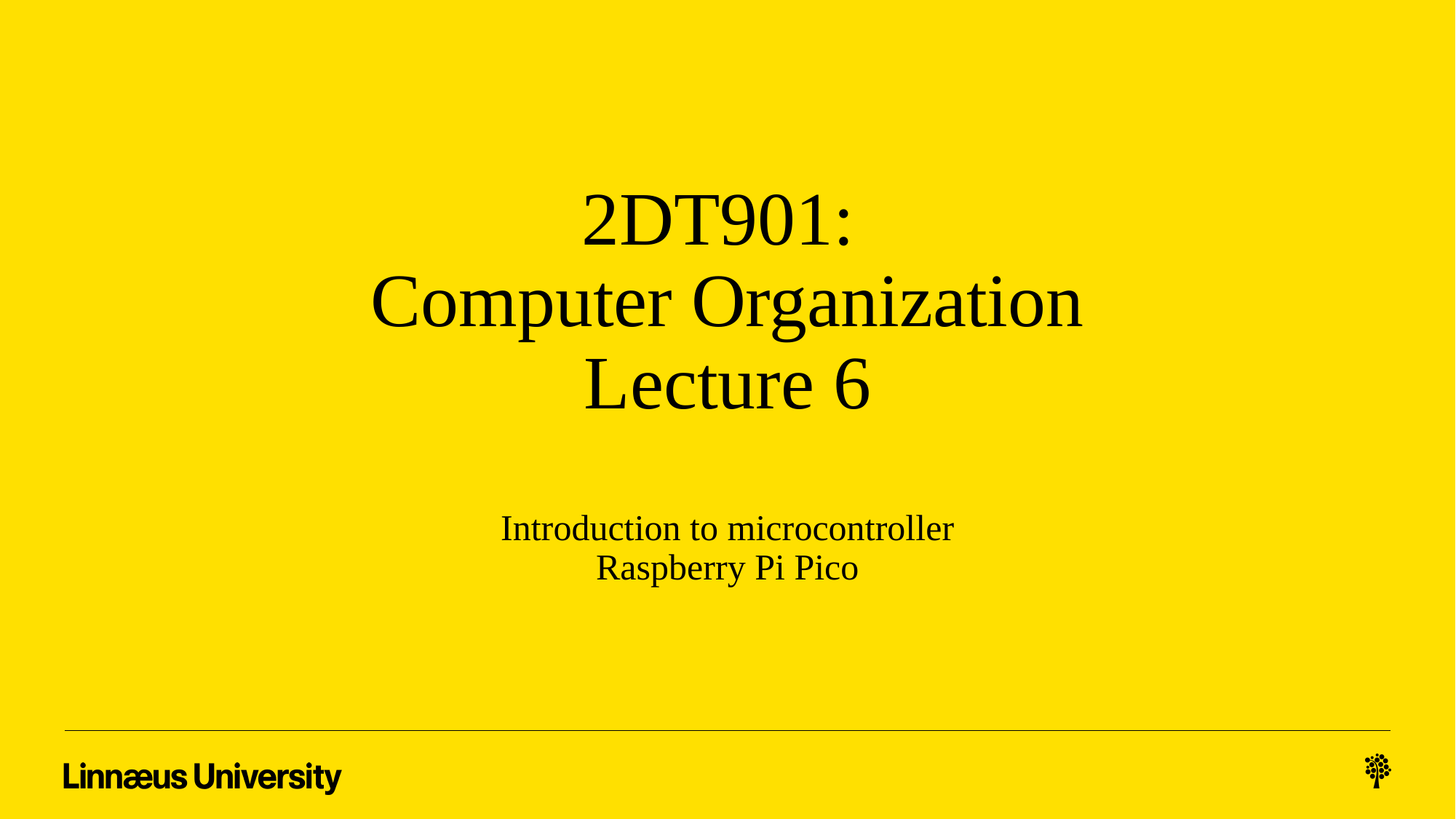

# 2DT901: Computer Organization Lecture 6
Introduction to microcontroller
Raspberry Pi Pico